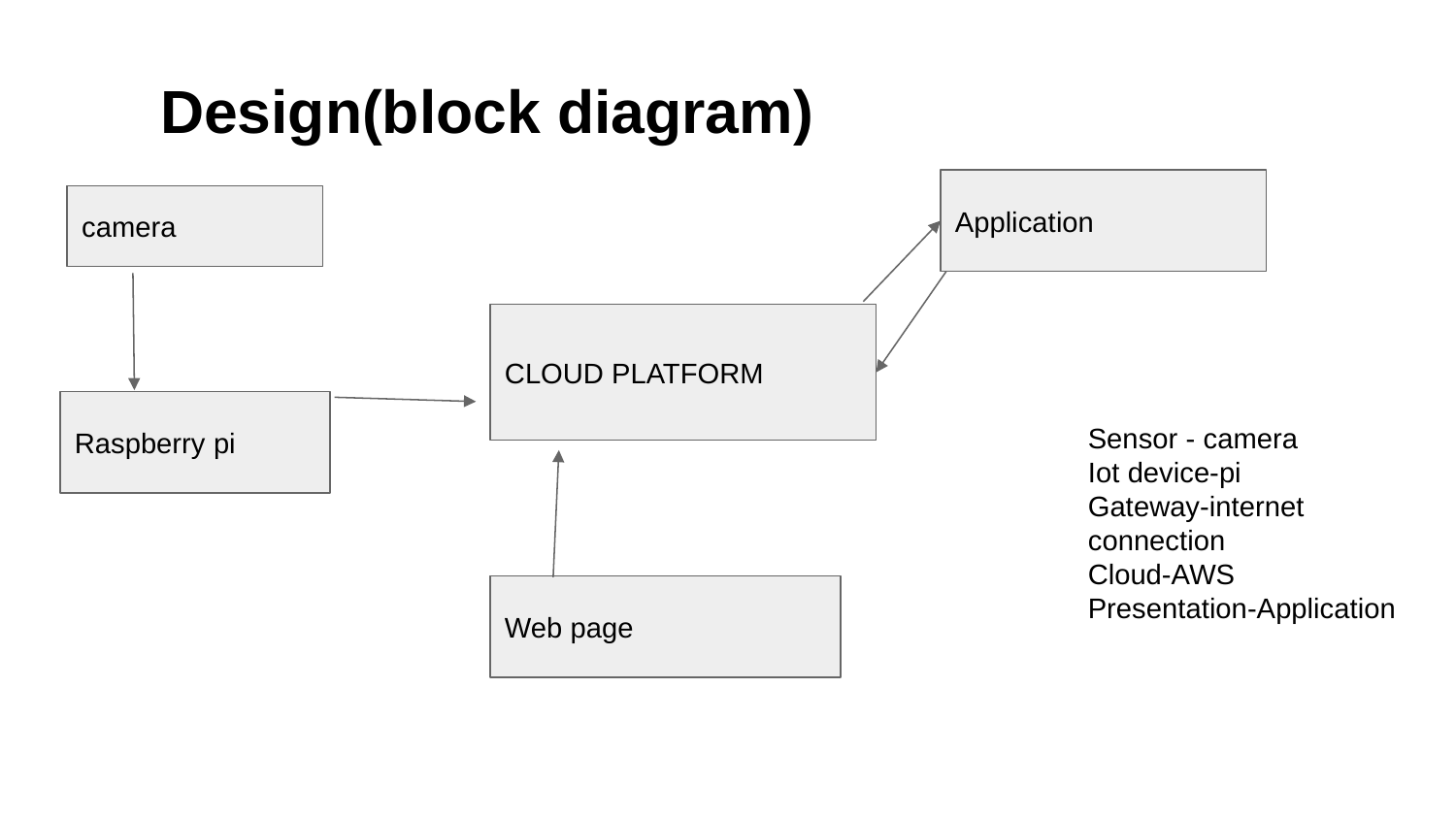

Design(block diagram)
Application
camera
CLOUD PLATFORM
Raspberry pi
Sensor - camera
Iot device-pi
Gateway-internet connection
Cloud-AWS
Presentation-Application
Web page